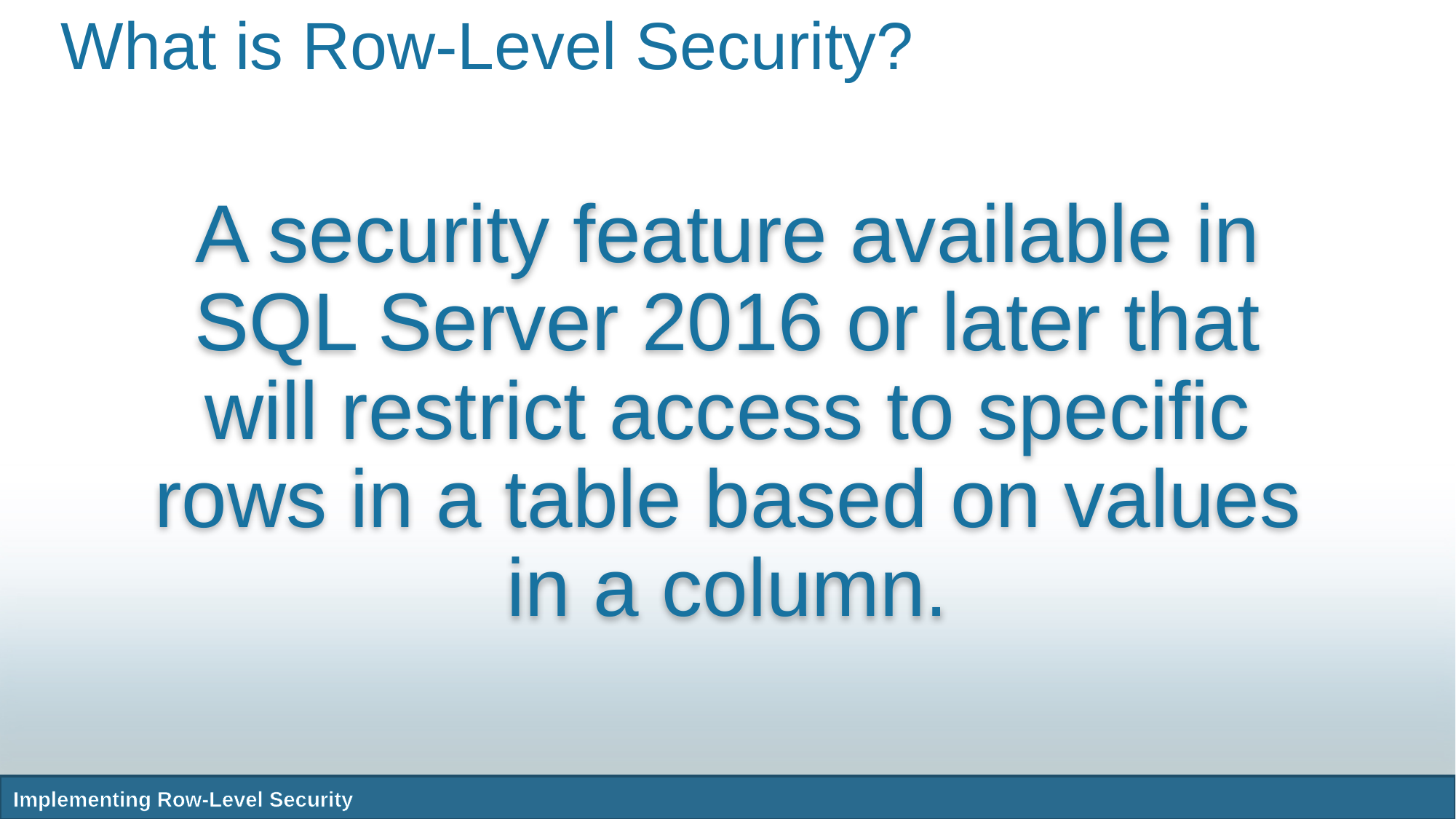

# What is Row-Level Security?
A security feature available in SQL Server 2016 or later that will restrict access to specific rows in a table based on values in a column.